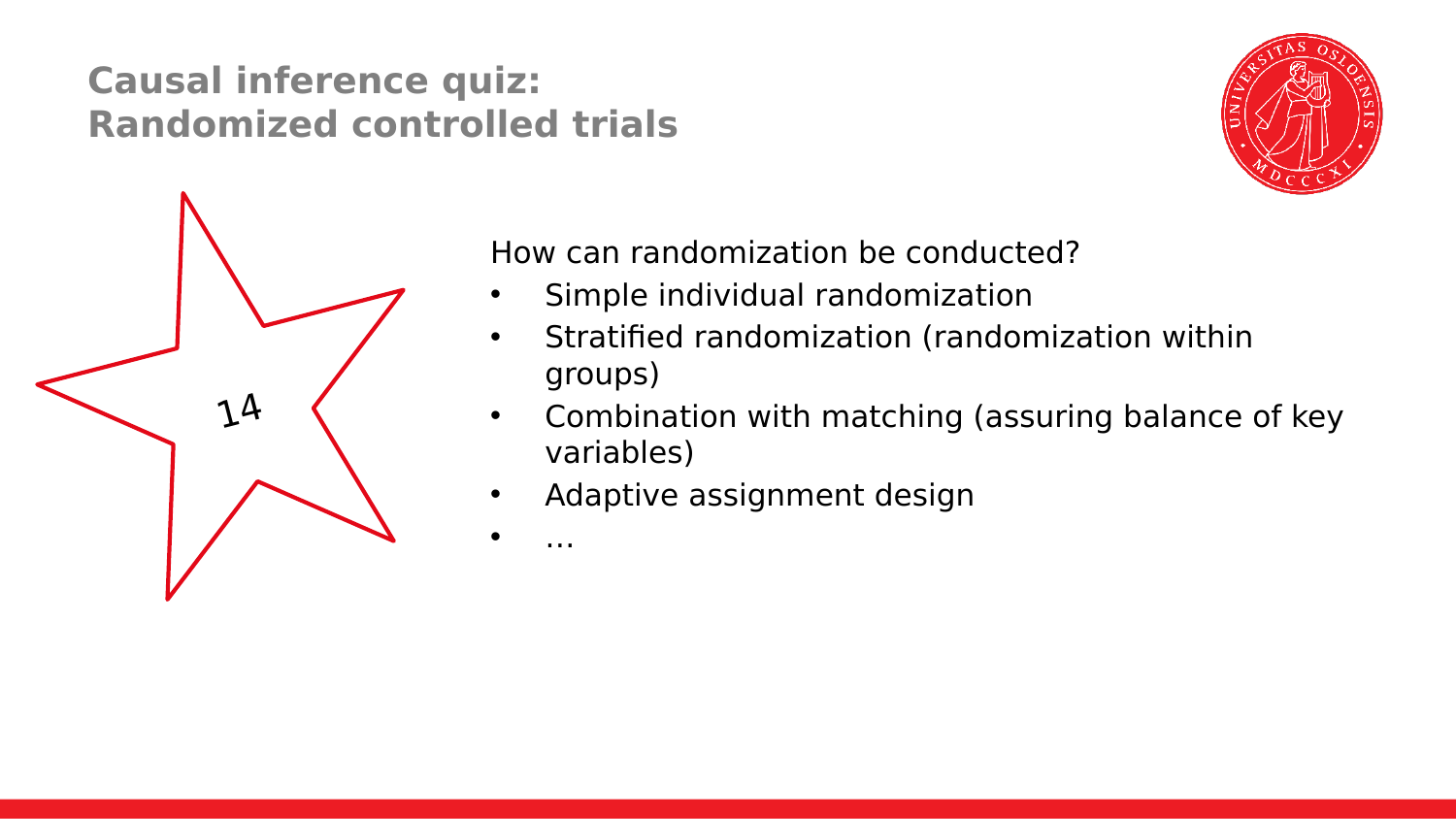

# Causal inference quiz: Randomized controlled trials
14
How can randomization be conducted?
Simple individual randomization
Stratified randomization (randomization within groups)
Combination with matching (assuring balance of key variables)
Adaptive assignment design
…